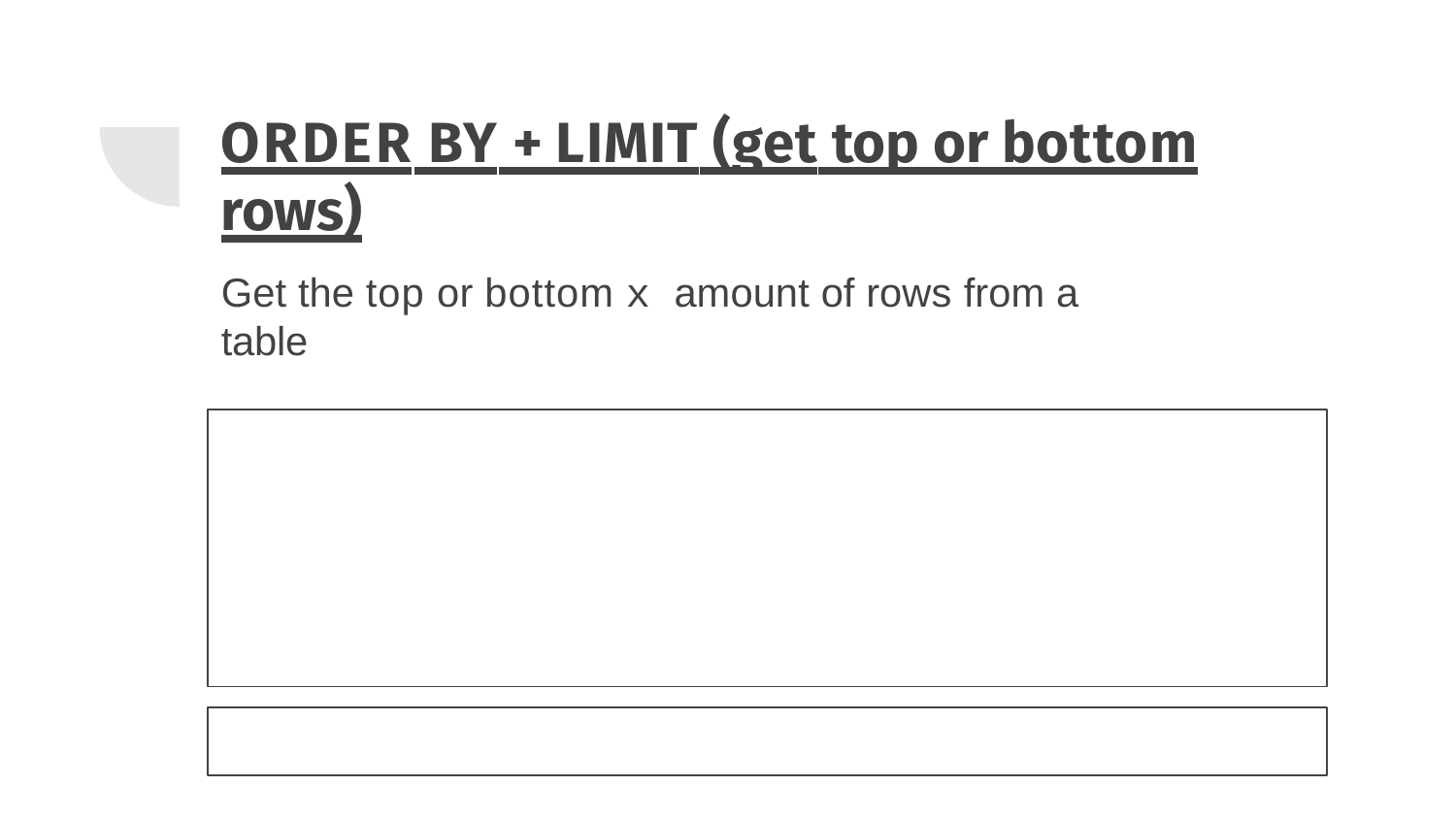

# ORDER BY + LIMIT (get top or bottom rows)
Get the top or bottom x amount of rows from a table